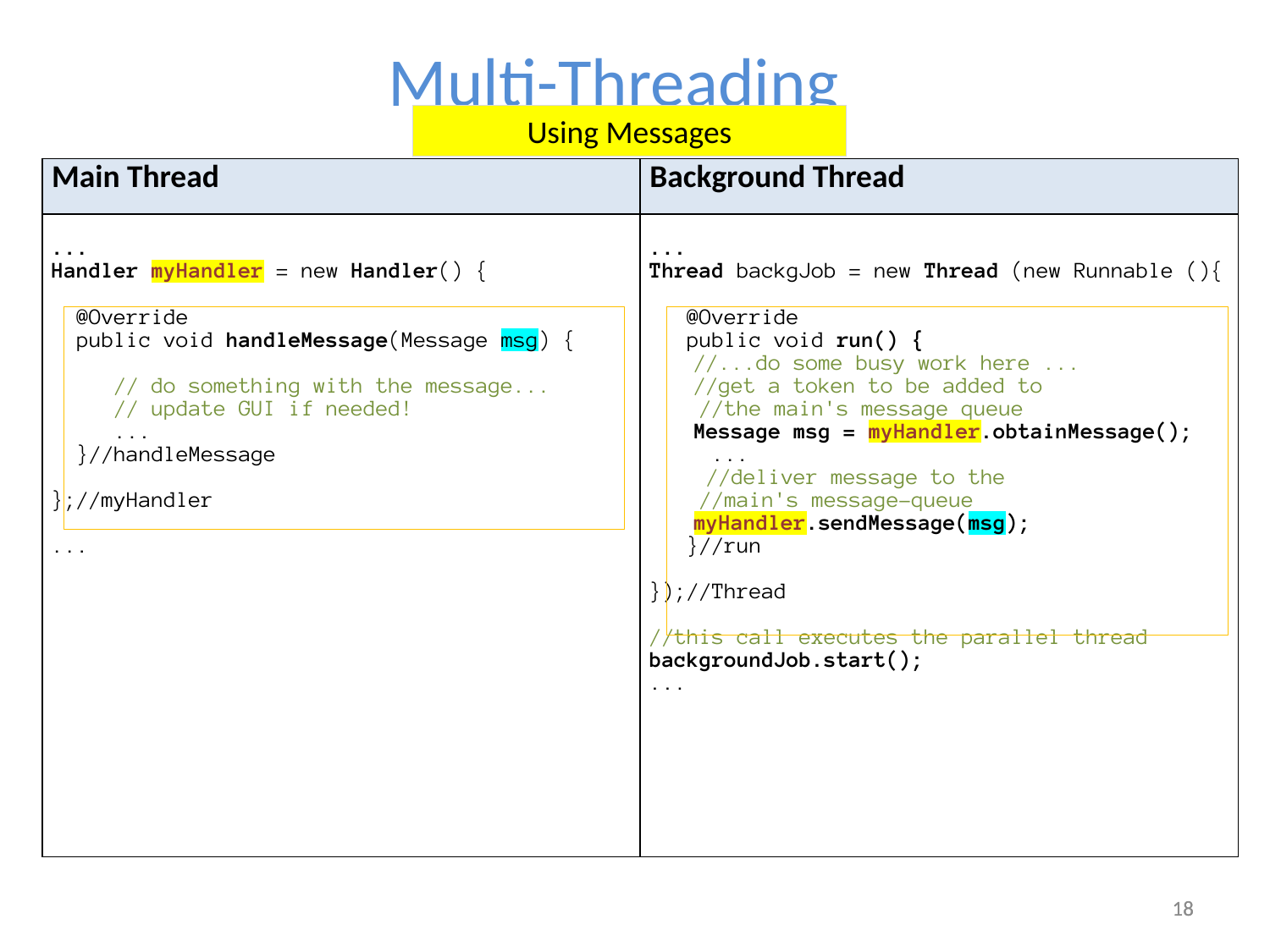

Multi-Threading

Using Messages
| Main Thread | Background Thread |
| --- | --- |
| ... Handler myHandler = new Handler() { @Override public void handleMessage(Message msg) { // do something with the message... // update GUI if needed! ... }//handleMessage };//myHandler ... | ... Thread backgJob = new Thread (new Runnable (){ @Override public void run() { //...do some busy work here ... //get a token to be added to //the main's message queue Message msg = myHandler.obtainMessage(); ... //deliver message to the //main's message-queue myHandler.sendMessage(msg); }//run });//Thread //this call executes the parallel thread backgroundJob.start(); ... |
v

18
18